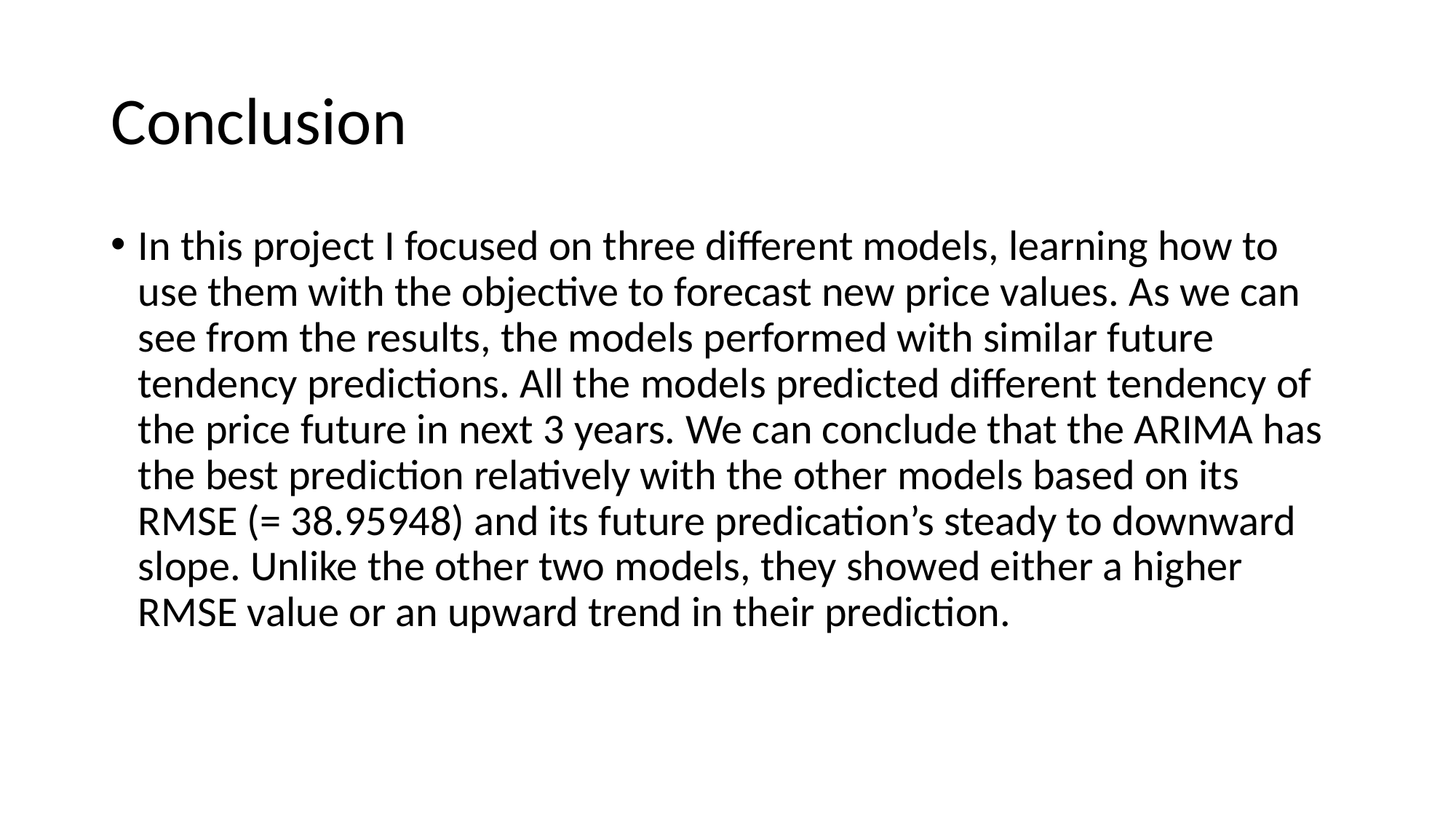

# Conclusion
In this project I focused on three different models, learning how to use them with the objective to forecast new price values. As we can see from the results, the models performed with similar future tendency predictions. All the models predicted different tendency of the price future in next 3 years. We can conclude that the ARIMA has the best prediction relatively with the other models based on its RMSE (= 38.95948) and its future predication’s steady to downward slope. Unlike the other two models, they showed either a higher RMSE value or an upward trend in their prediction.